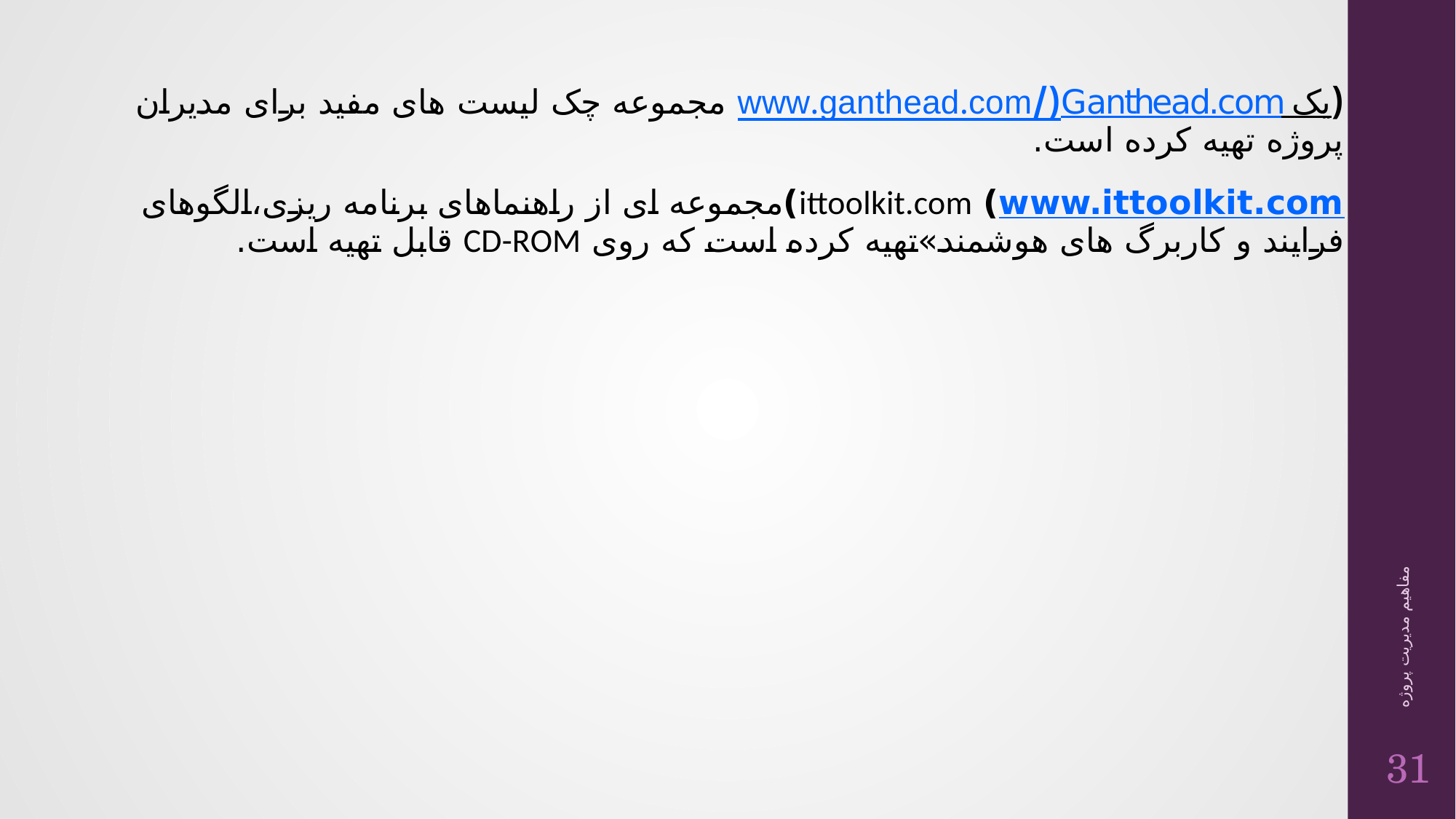

(www.ganthead.com/)Ganthead.com یک مجموعه چک لیست های مفید برای مدیران پروژه تهیه کرده است.
www.ittoolkit.com) ittoolkit.com)مجموعه ای از راهنماهای برنامه ریزی،الگوهای فرایند و کاربرگ های هوشمند»تهیه کرده است که روی CD-ROM قابل تهیه است.
مفاهیم مدیریت پروژه
31